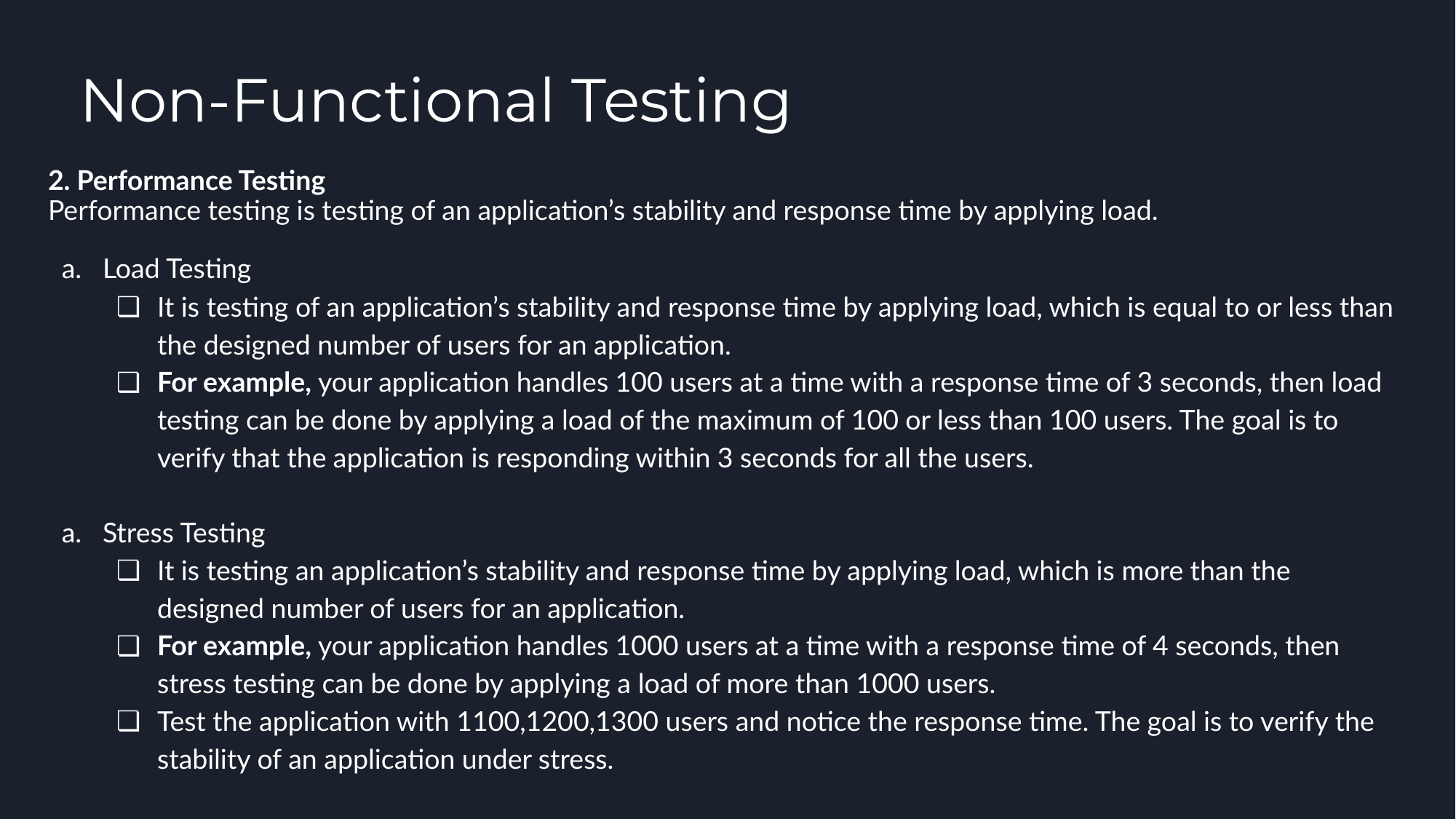

# Non-Functional Testing
2. Performance Testing
Performance testing is testing of an application’s stability and response time by applying load.
Load Testing
It is testing of an application’s stability and response time by applying load, which is equal to or less than the designed number of users for an application.
For example, your application handles 100 users at a time with a response time of 3 seconds, then load testing can be done by applying a load of the maximum of 100 or less than 100 users. The goal is to verify that the application is responding within 3 seconds for all the users.
Stress Testing
It is testing an application’s stability and response time by applying load, which is more than the designed number of users for an application.
For example, your application handles 1000 users at a time with a response time of 4 seconds, then stress testing can be done by applying a load of more than 1000 users.
Test the application with 1100,1200,1300 users and notice the response time. The goal is to verify the stability of an application under stress.